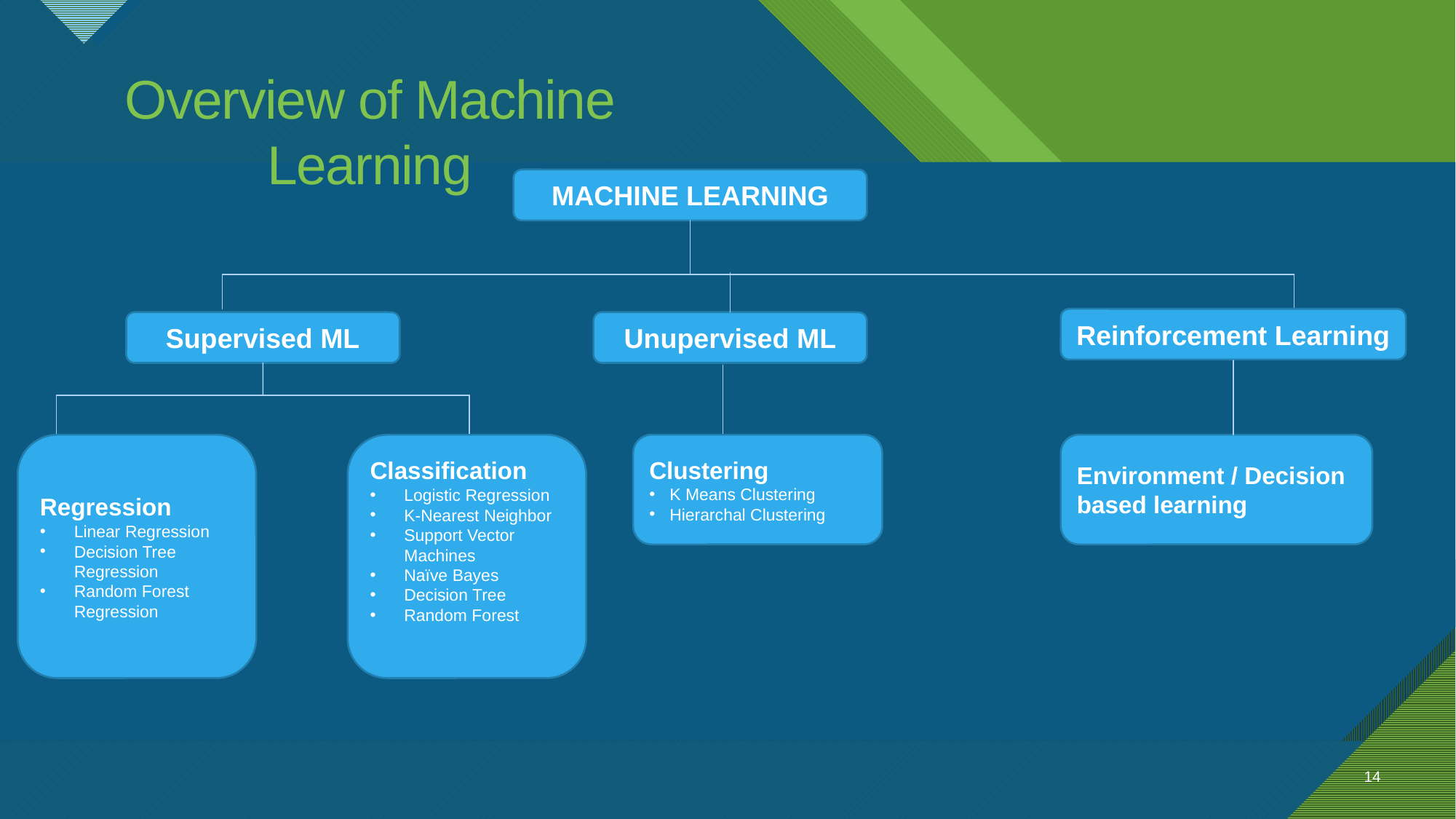

# Overview of Machine Learning
MACHINE LEARNING
Reinforcement Learning
Supervised ML
Unupervised ML
Regression
Linear Regression
Decision Tree Regression
Random Forest Regression
Classification
Logistic Regression
K-Nearest Neighbor
Support Vector Machines
Naïve Bayes
Decision Tree
Random Forest

Clustering
K Means Clustering
Hierarchal Clustering
Environment / Decision based learning
14